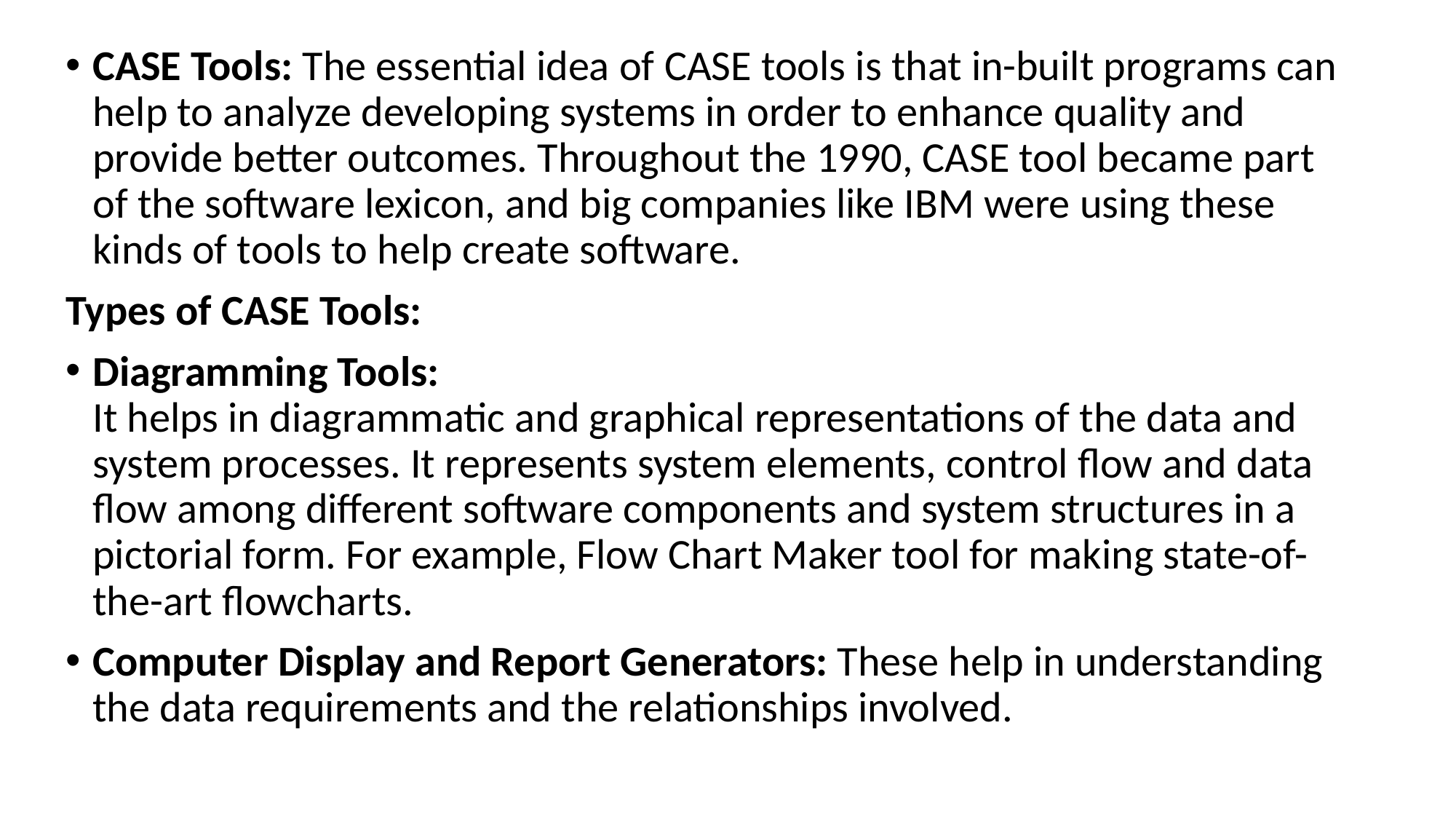

CASE Tools: The essential idea of CASE tools is that in-built programs can help to analyze developing systems in order to enhance quality and provide better outcomes. Throughout the 1990, CASE tool became part of the software lexicon, and big companies like IBM were using these kinds of tools to help create software.
Types of CASE Tools:
Diagramming Tools: 
It helps in diagrammatic and graphical representations of the data and system processes. It represents system elements, control flow and data flow among different software components and system structures in a pictorial form. For example, Flow Chart Maker tool for making state-of-the-art flowcharts.
Computer Display and Report Generators: These help in understanding the data requirements and the relationships involved.